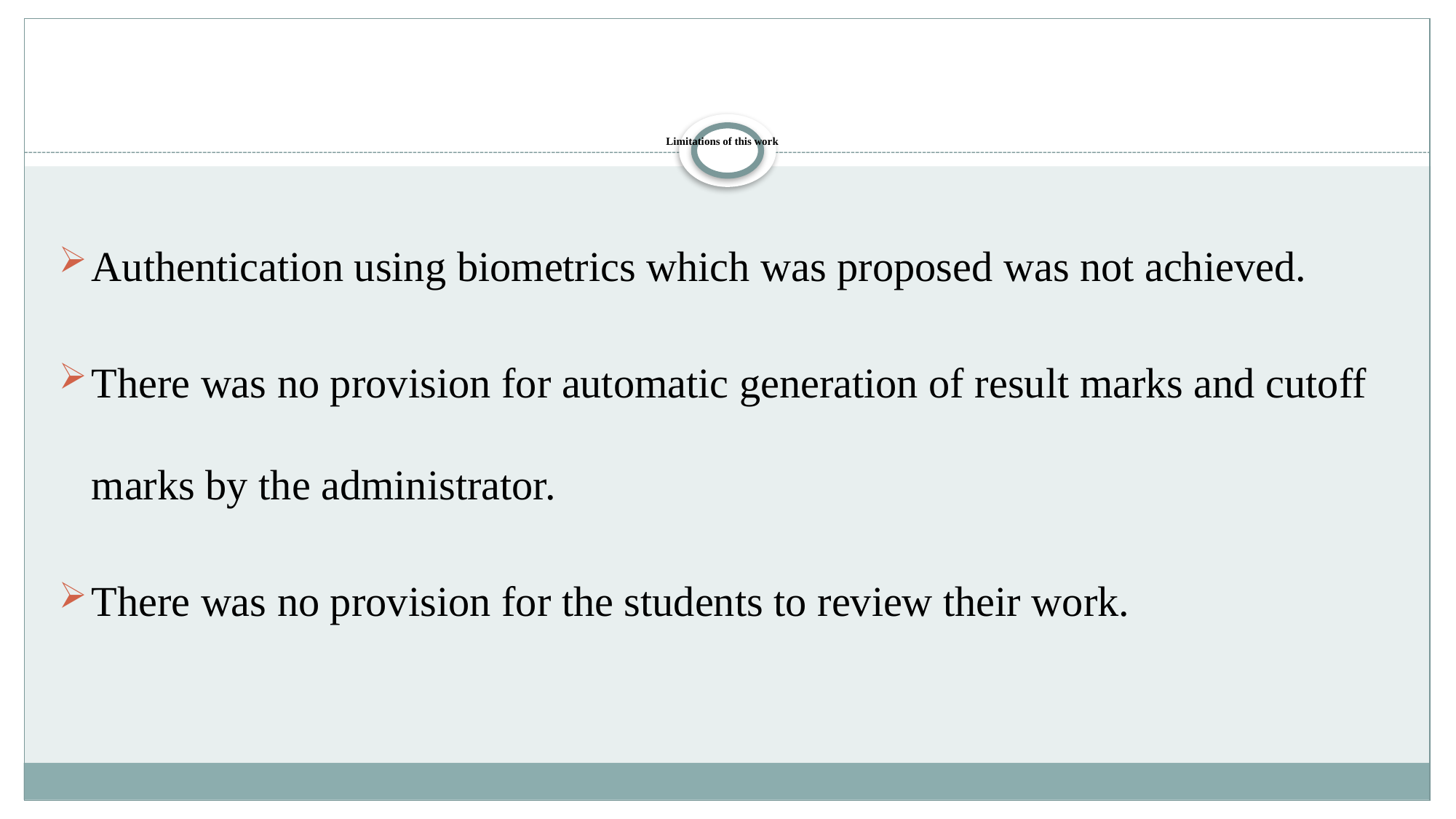

# Limitations of this work
Authentication using biometrics which was proposed was not achieved.
There was no provision for automatic generation of result marks and cutoff marks by the administrator.
There was no provision for the students to review their work.